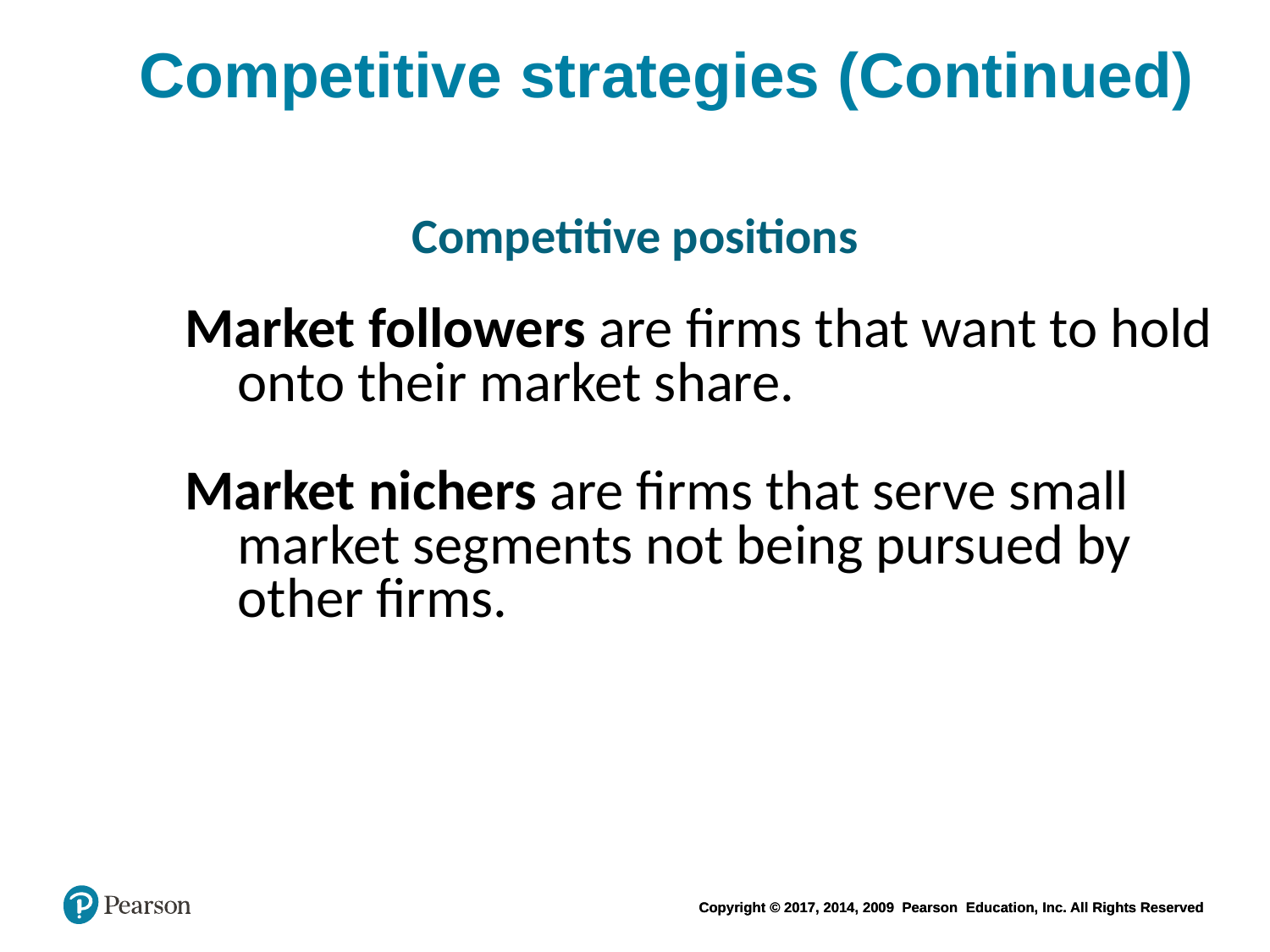

# Competitive strategies (Continued)
Competitive positions

Market followers are firms that want to hold onto their market share.

Market nichers are firms that serve small market segments not being pursued by other firms.